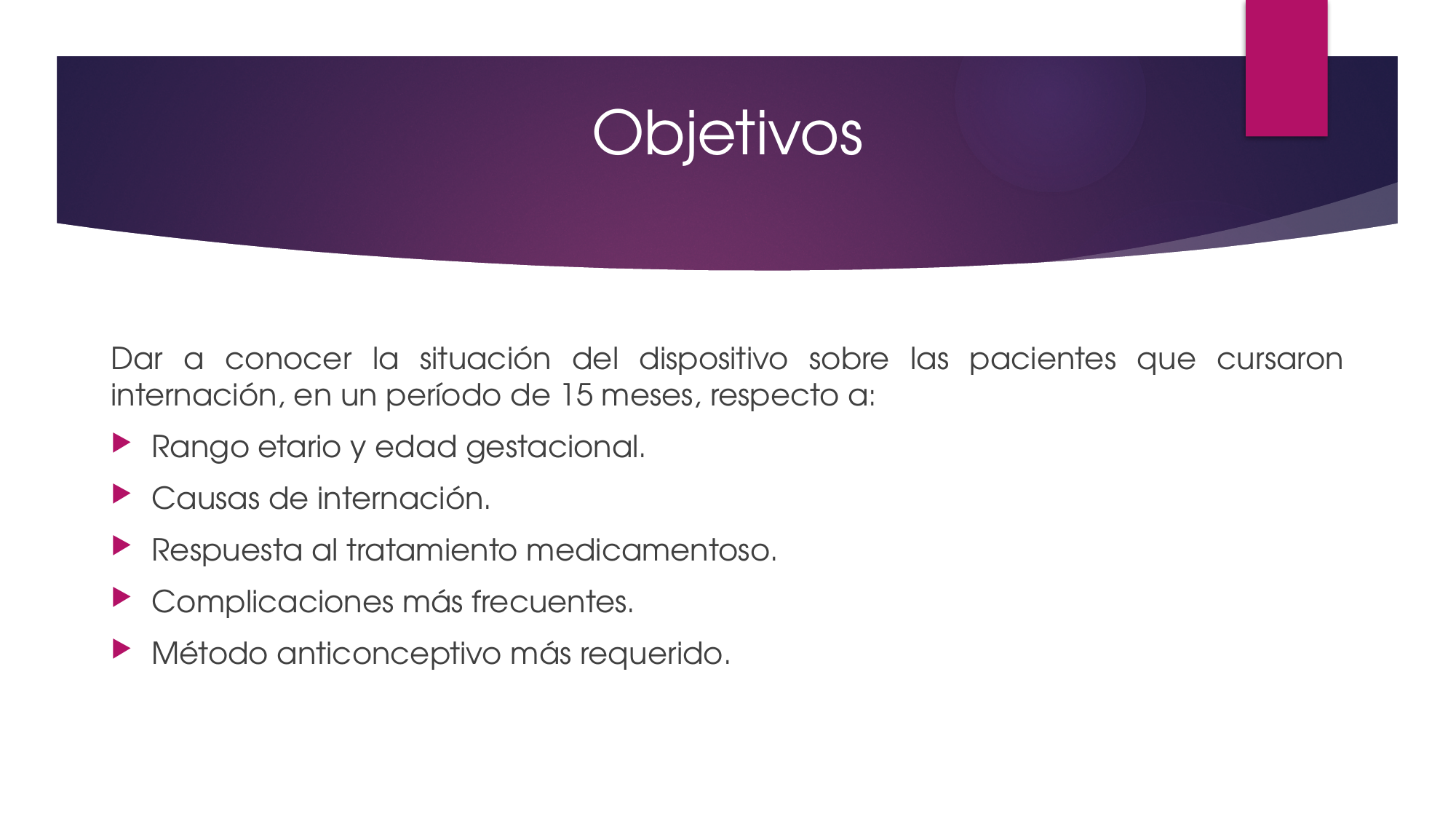

Objetivos
Dar a conocer la situación del dispositivo sobre las pacientes que cursaron internación, en un período de 15 meses, respecto a:
Rango etario y edad gestacional.
Causas de internación.
Respuesta al tratamiento medicamentoso.
Complicaciones más frecuentes.
Método anticonceptivo más requerido.